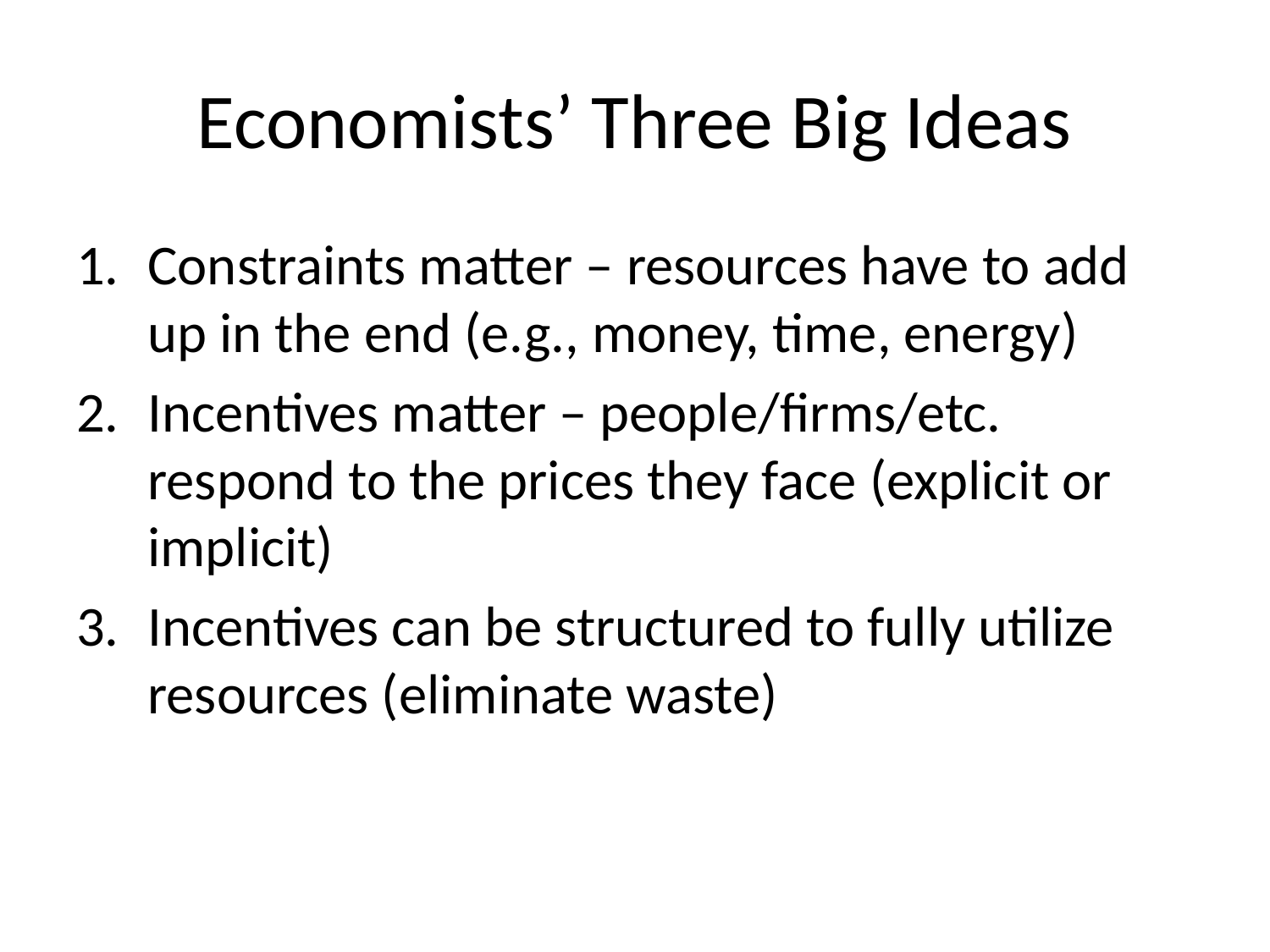

# Economists’ Three Big Ideas
Constraints matter – resources have to add up in the end (e.g., money, time, energy)
Incentives matter – people/firms/etc. respond to the prices they face (explicit or implicit)
Incentives can be structured to fully utilize resources (eliminate waste)